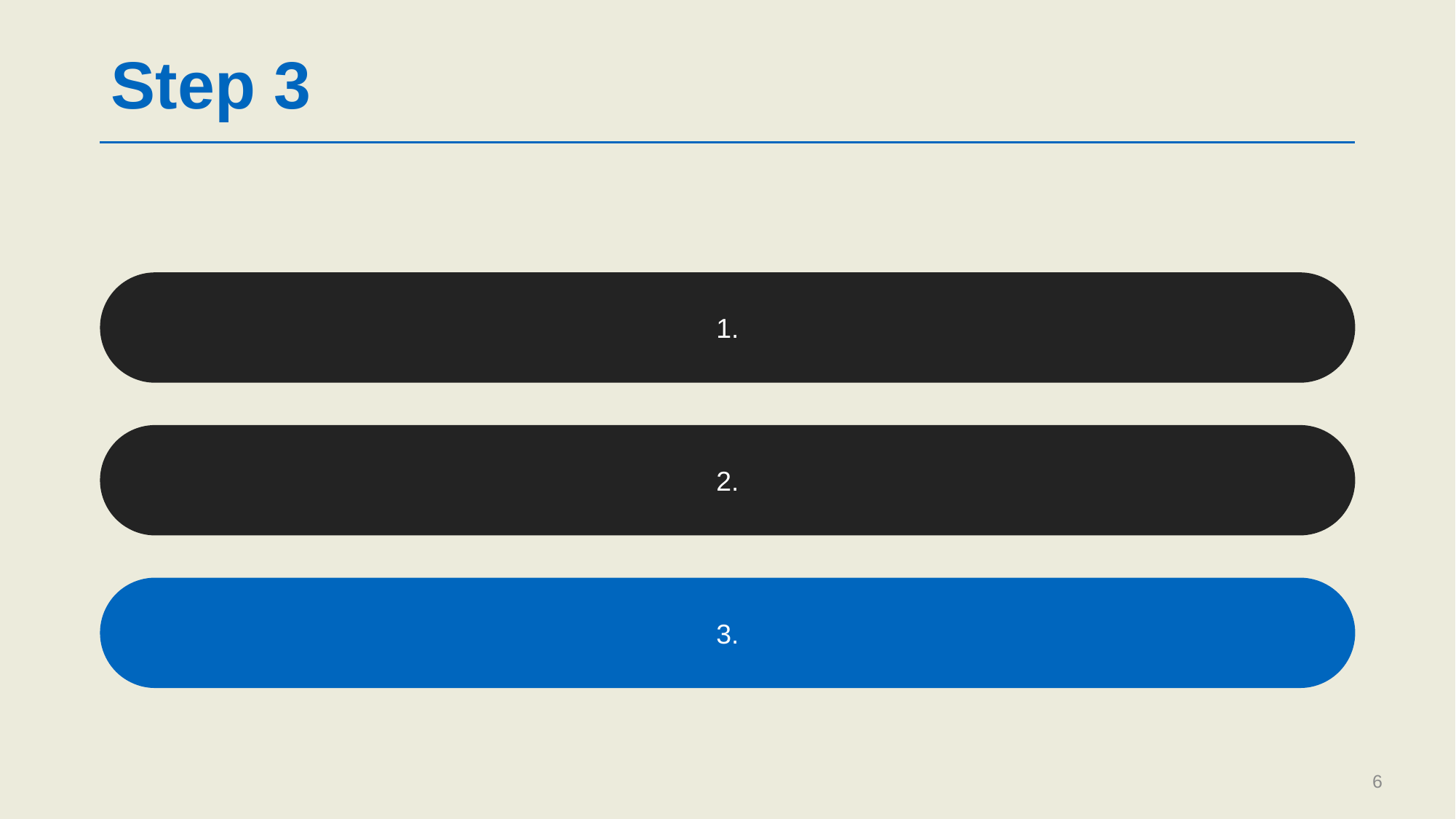

# Step 3
1.
2.
3.
6